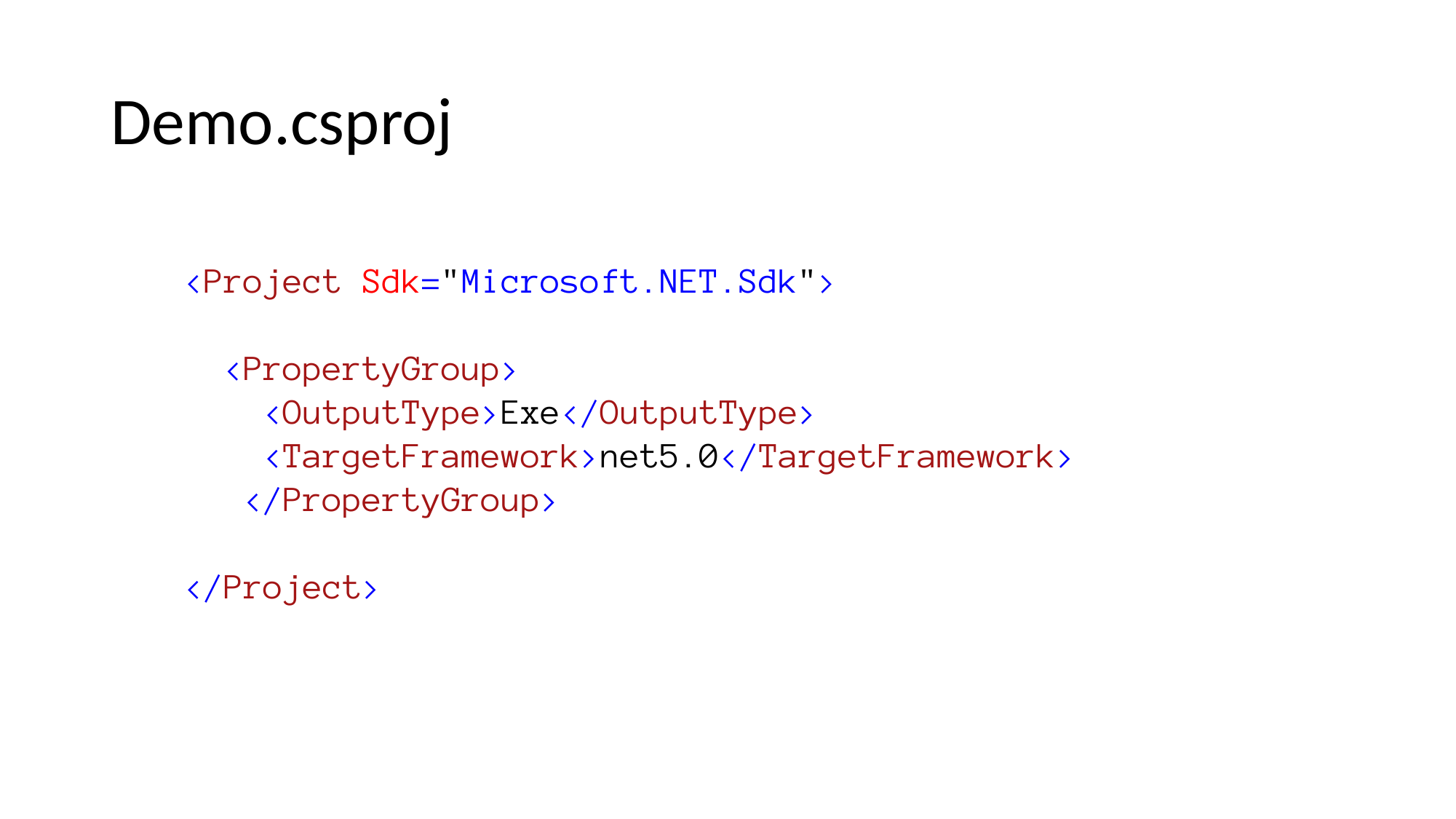

# Demo.csproj
<Project Sdk="Microsoft.NET.Sdk">

  <PropertyGroup>
    <OutputType>Exe</OutputType>
    <TargetFramework>net5.0</TargetFramework>
   </PropertyGroup>

</Project>